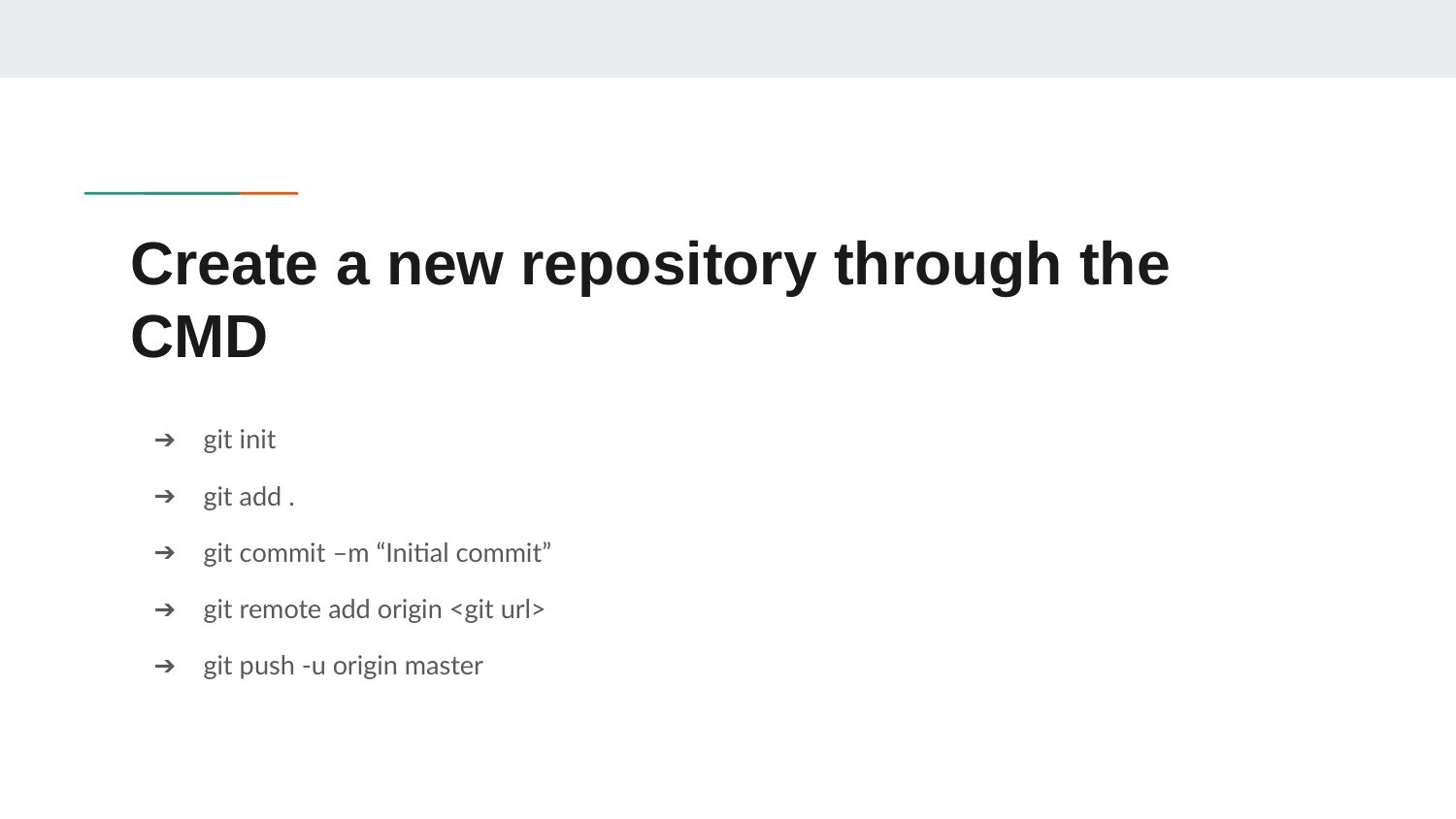

# Create a new repository through the CMD
git init
git add .
git commit –m “Initial commit”
git remote add origin <git url>
git push -u origin master